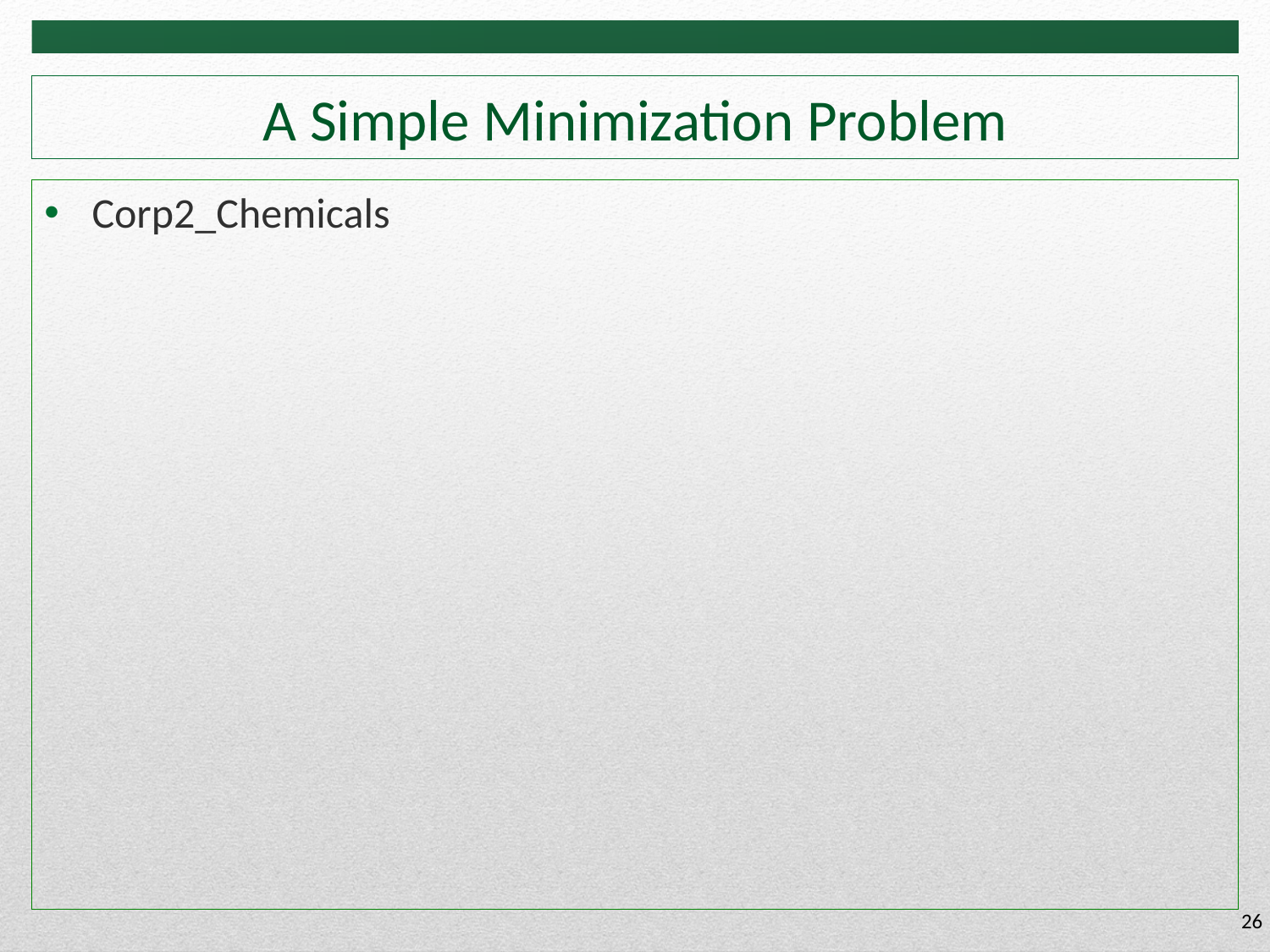

# A Simple Minimization Problem
Corp2_Chemicals

26